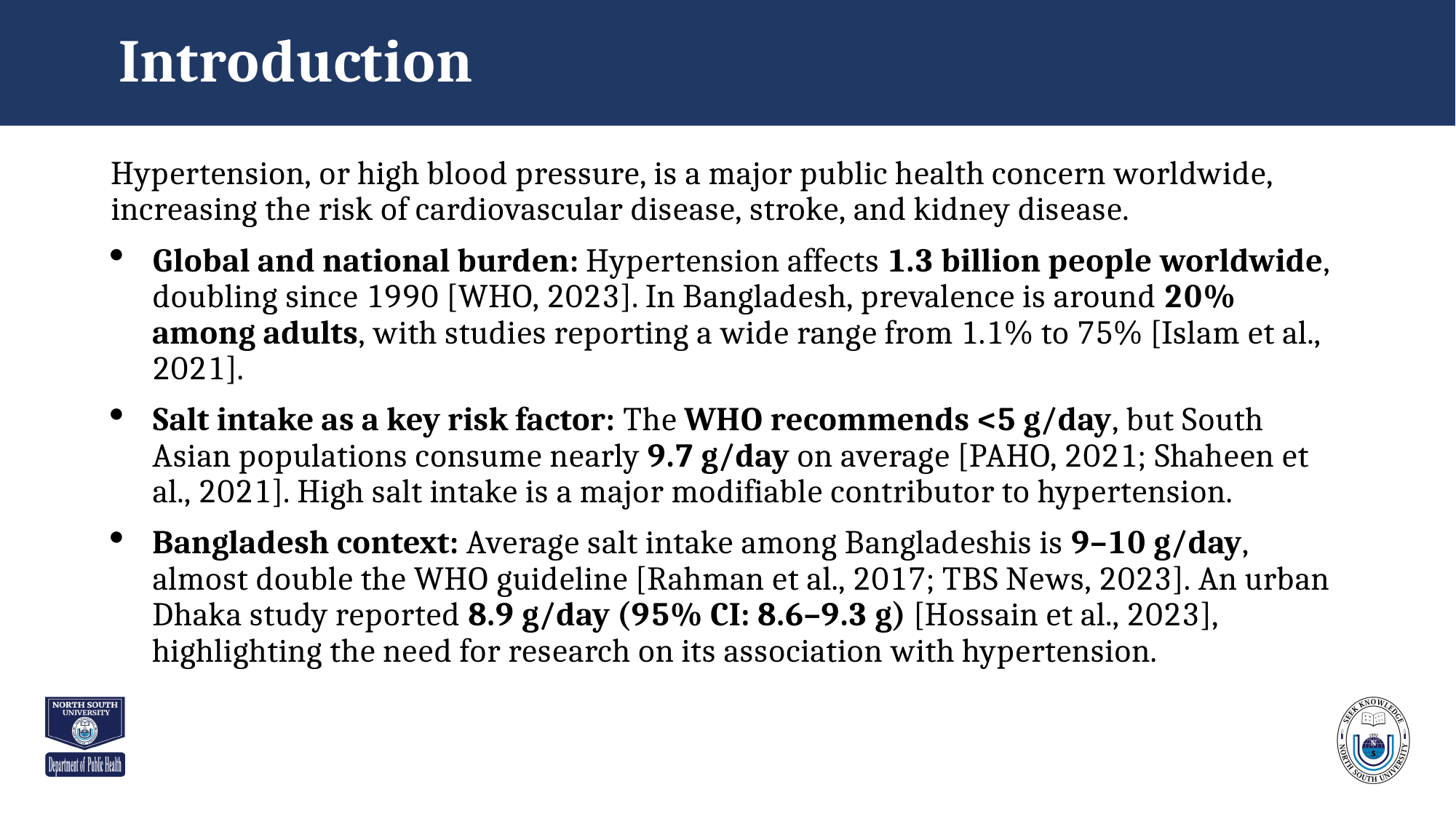

# Introduction
Hypertension, or high blood pressure, is a major public health concern worldwide, increasing the risk of cardiovascular disease, stroke, and kidney disease.
Global and national burden: Hypertension affects 1.3 billion people worldwide, doubling since 1990 [WHO, 2023]. In Bangladesh, prevalence is around 20% among adults, with studies reporting a wide range from 1.1% to 75% [Islam et al., 2021].
Salt intake as a key risk factor: The WHO recommends <5 g/day, but South Asian populations consume nearly 9.7 g/day on average [PAHO, 2021; Shaheen et al., 2021]. High salt intake is a major modifiable contributor to hypertension.
Bangladesh context: Average salt intake among Bangladeshis is 9–10 g/day, almost double the WHO guideline [Rahman et al., 2017; TBS News, 2023]. An urban Dhaka study reported 8.9 g/day (95% CI: 8.6–9.3 g) [Hossain et al., 2023], highlighting the need for research on its association with hypertension.